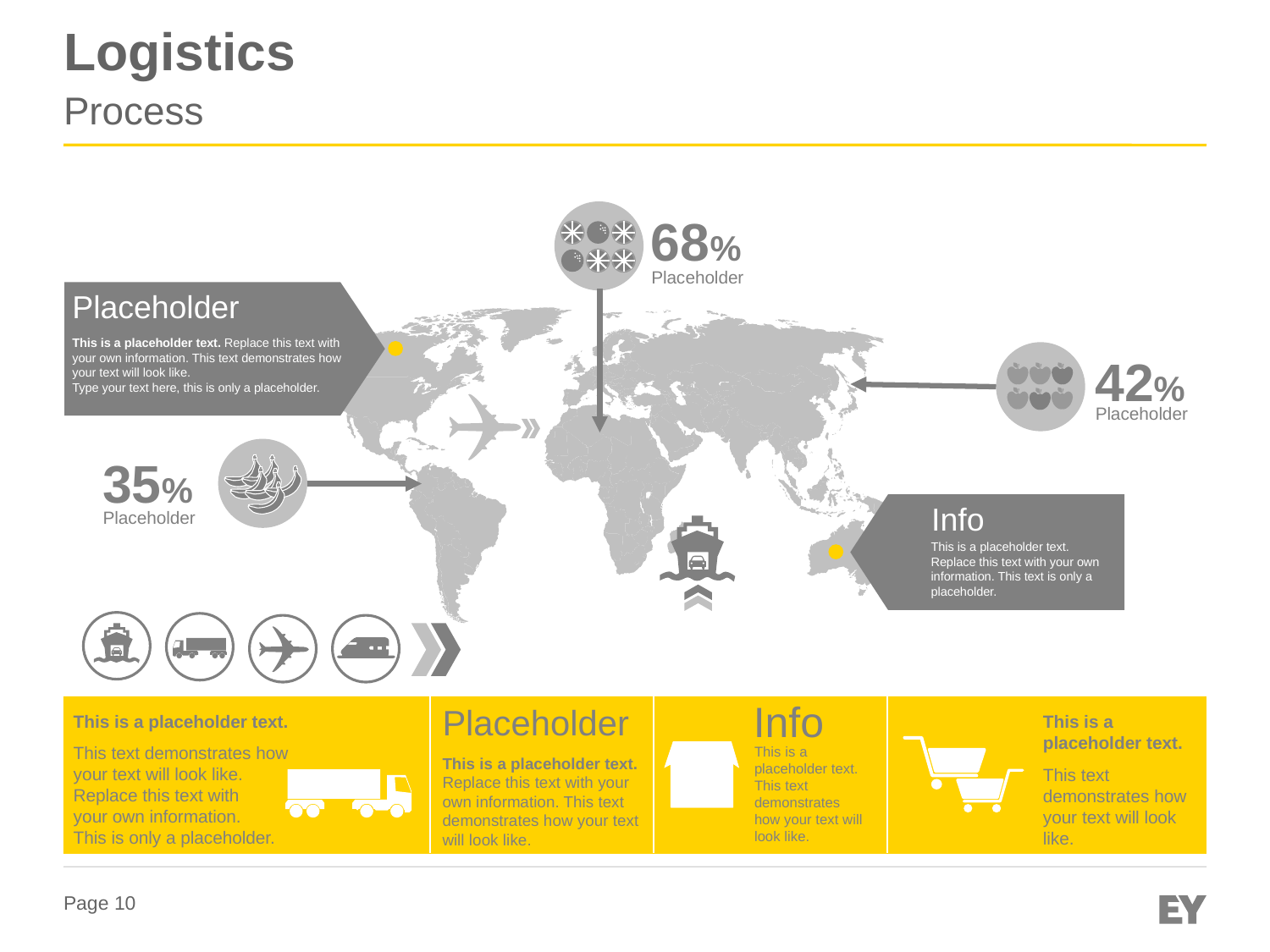

# Logistics
Process

68%
Placeholder

Placeholder
This is a placeholder text. Replace this text with your own information. This text demonstrates how your text will look like.
Type your text here, this is only a placeholder.

42%

Placeholder

35%
Placeholder

Info
This is a placeholder text. Replace this text with your own information. This text is only a placeholder.

Placeholder
This is a placeholder text. Replace this text with your own information. This text demonstrates how your text will look like.
Info
This is a placeholder text. This text demonstrates how your text will look like.
This is a placeholder text.

This text demonstrates how your text will look like. Replace this text with
your own information.
This is only a placeholder.
This is a placeholder text.

This text demonstrates how your text will look like.